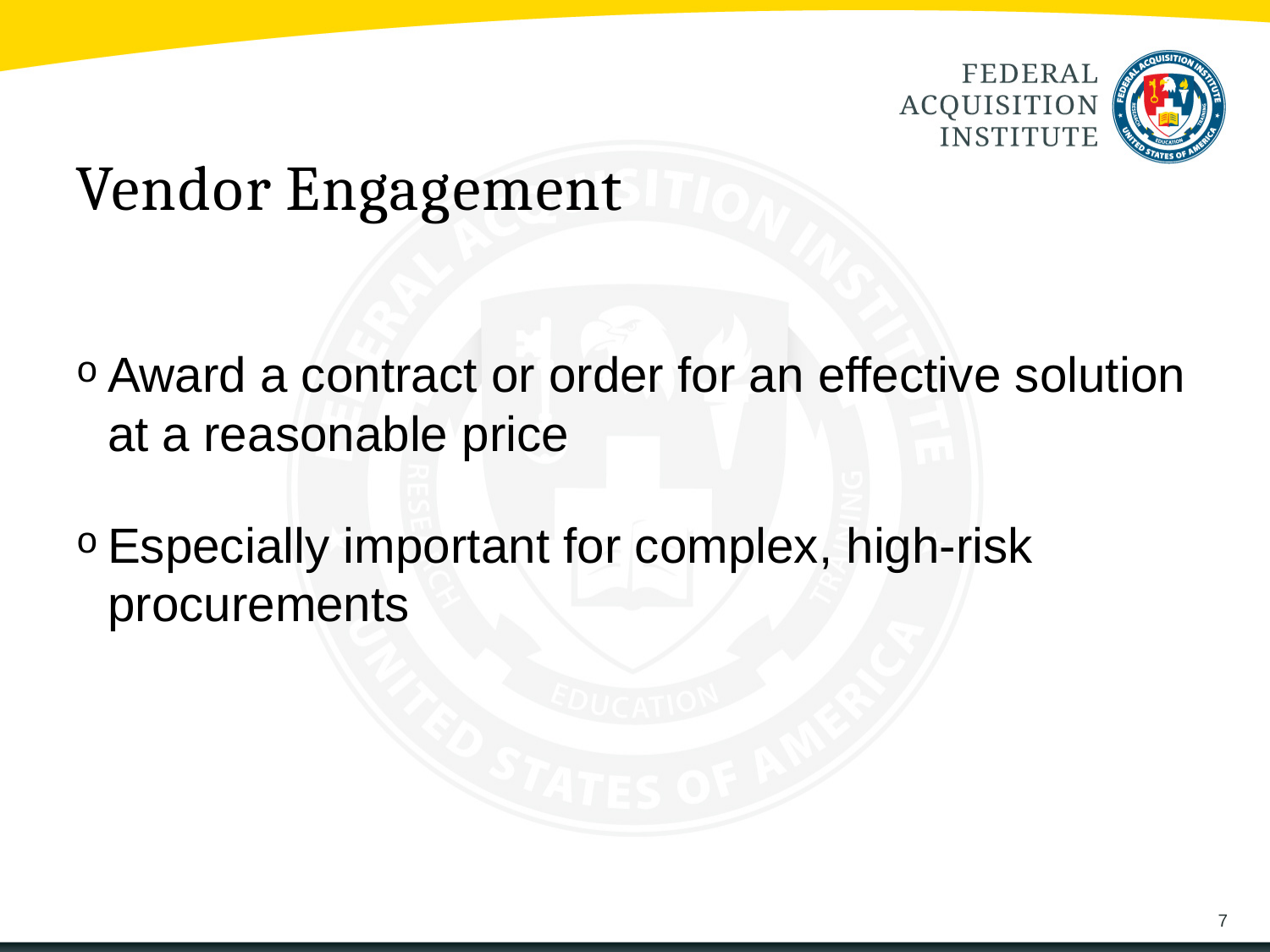

# Vendor Engagement
Award a contract or order for an effective solution at a reasonable price
Especially important for complex, high-risk procurements

7